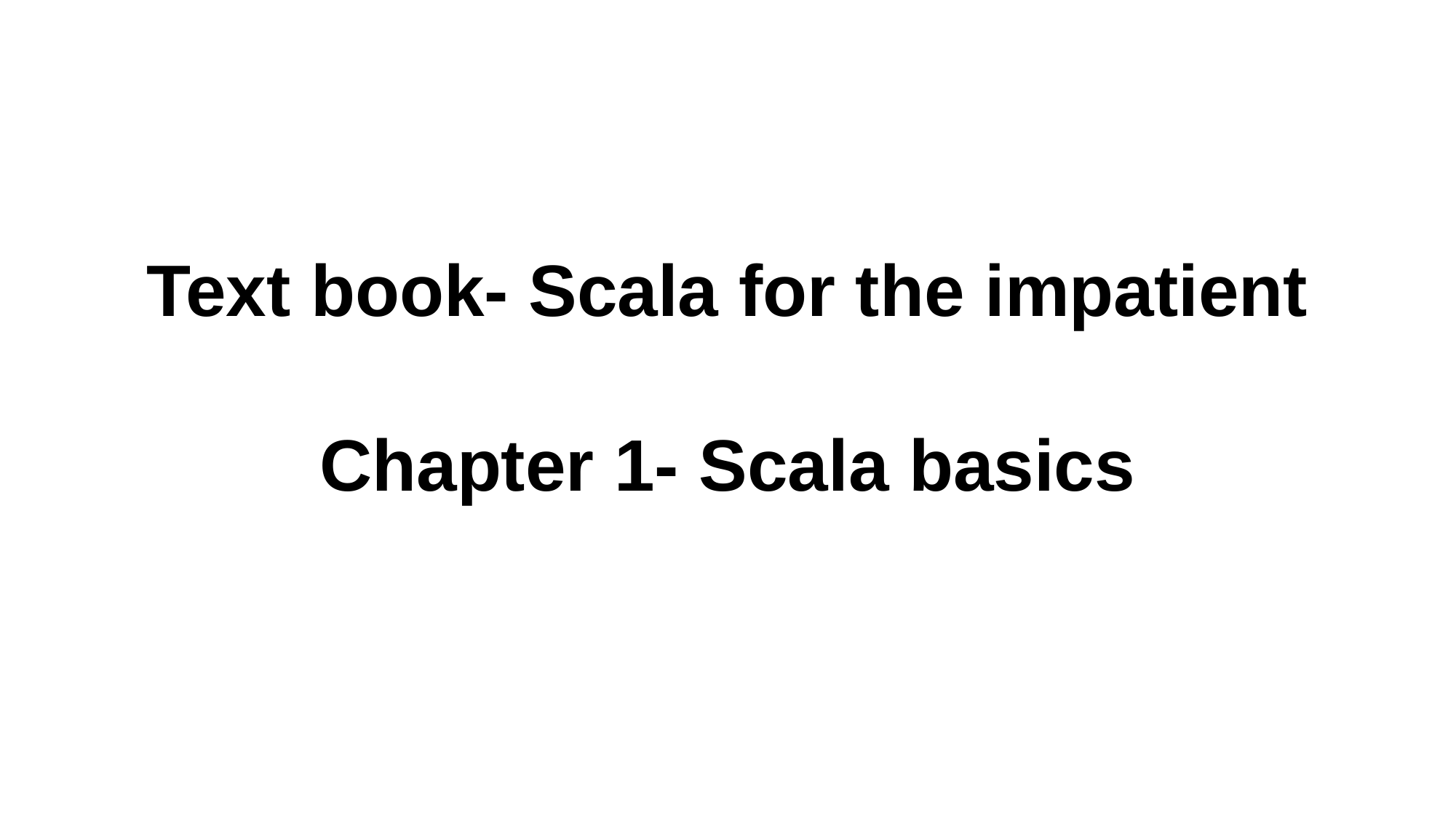

Text book- Scala for the impatient

Chapter 1- Scala basics